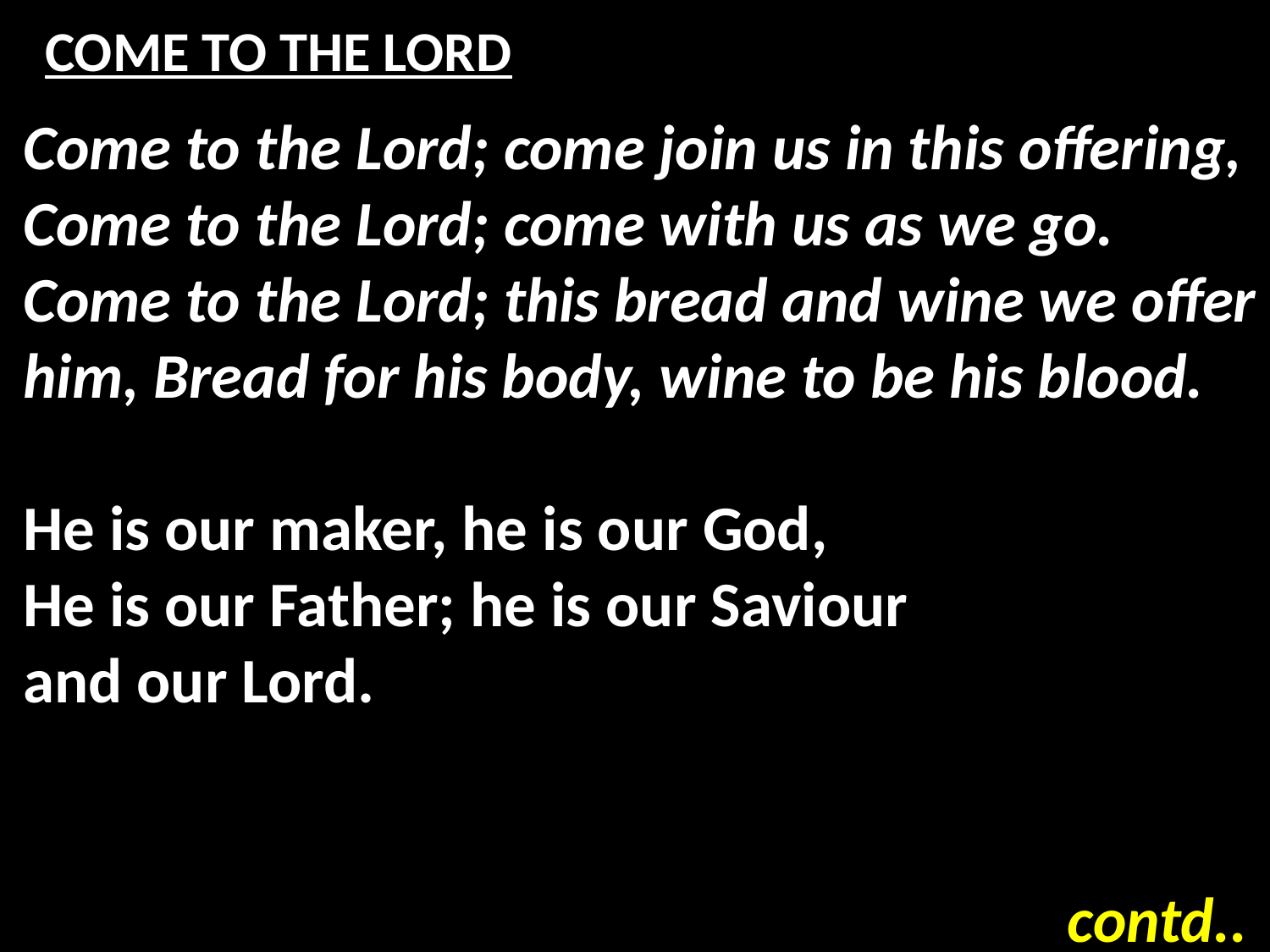

# COME TO THE LORD
Come to the Lord; come join us in this offering,
Come to the Lord; come with us as we go.
Come to the Lord; this bread and wine we offer him, Bread for his body, wine to be his blood.

He is our maker, he is our God,
He is our Father; he is our Saviour
and our Lord.
contd..